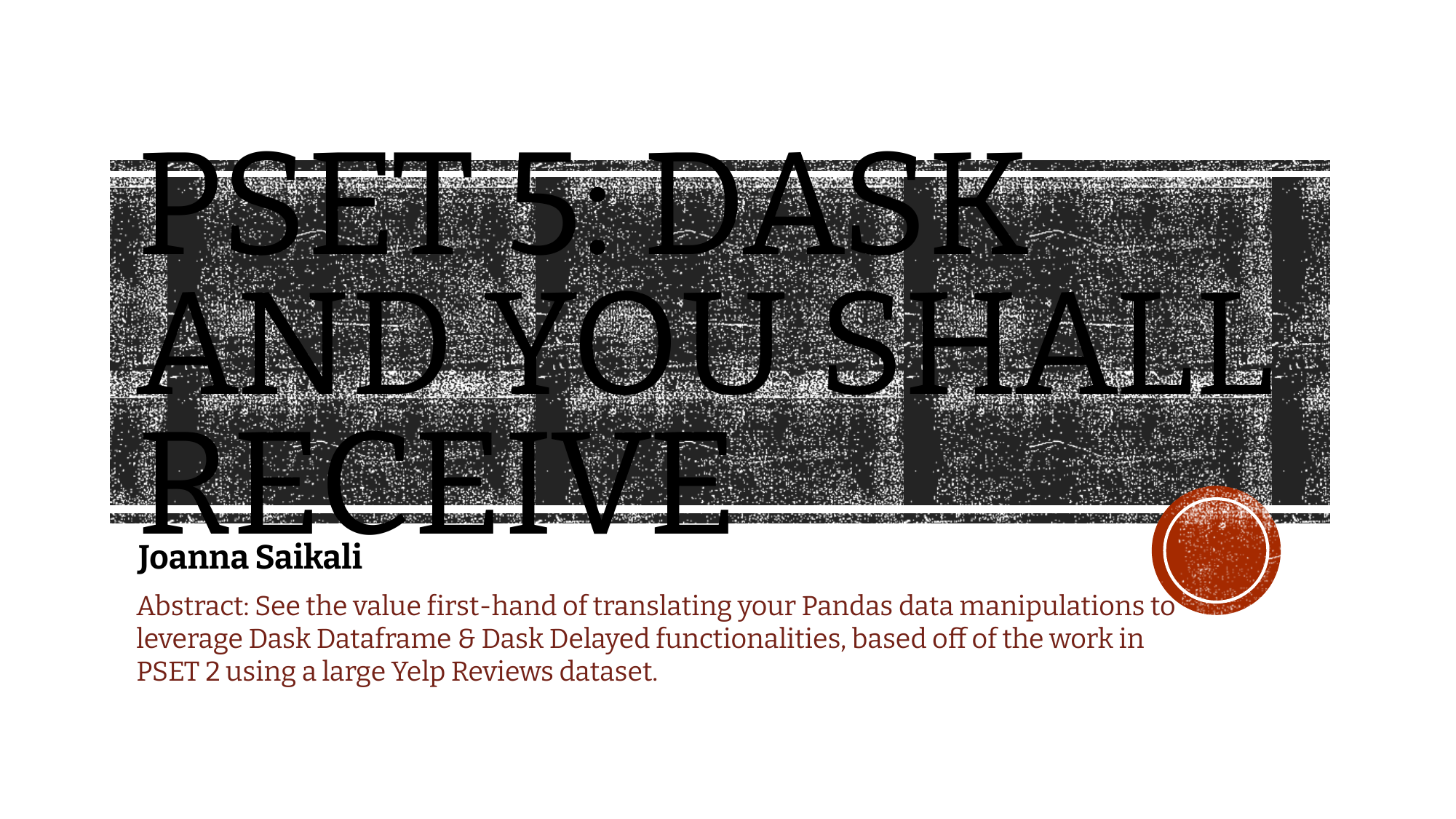

# PSEt 5: Dask and you shall receive
Joanna Saikali

Abstract: See the value first-hand of translating your Pandas data manipulations to leverage Dask Dataframe & Dask Delayed functionalities, based off of the work in PSET 2 using a large Yelp Reviews dataset.